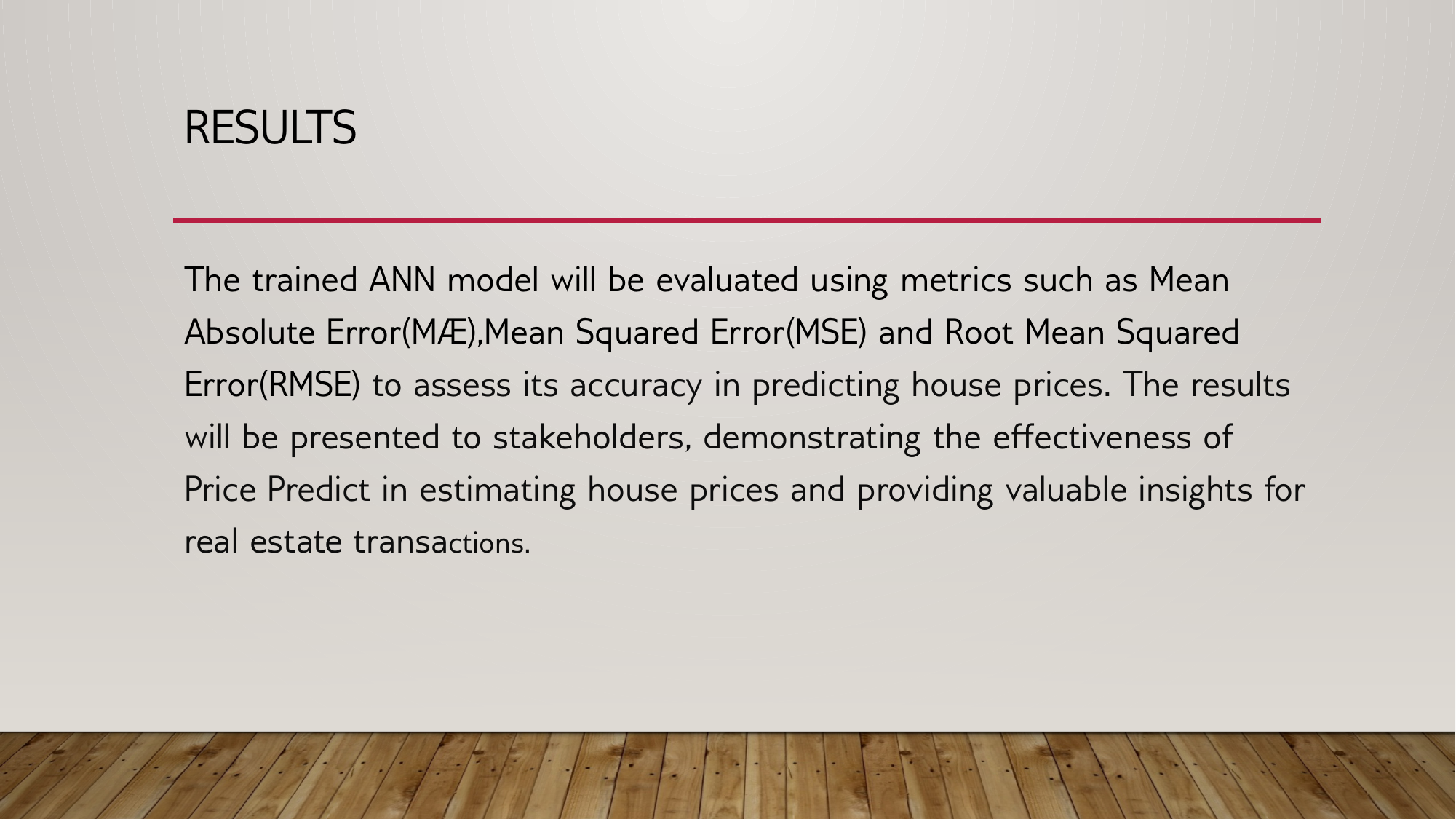

# RESULTs
The trained ANN model will be evaluated using metrics such as Mean Absolute Error(MAE),Mean Squared Error(MSE) and Root Mean Squared Error(RMSE) to assess its accuracy in predicting house prices. The results will be presented to stakeholders, demonstrating the effectiveness of Price Predict in estimating house prices and providing valuable insights for real estate transactions.